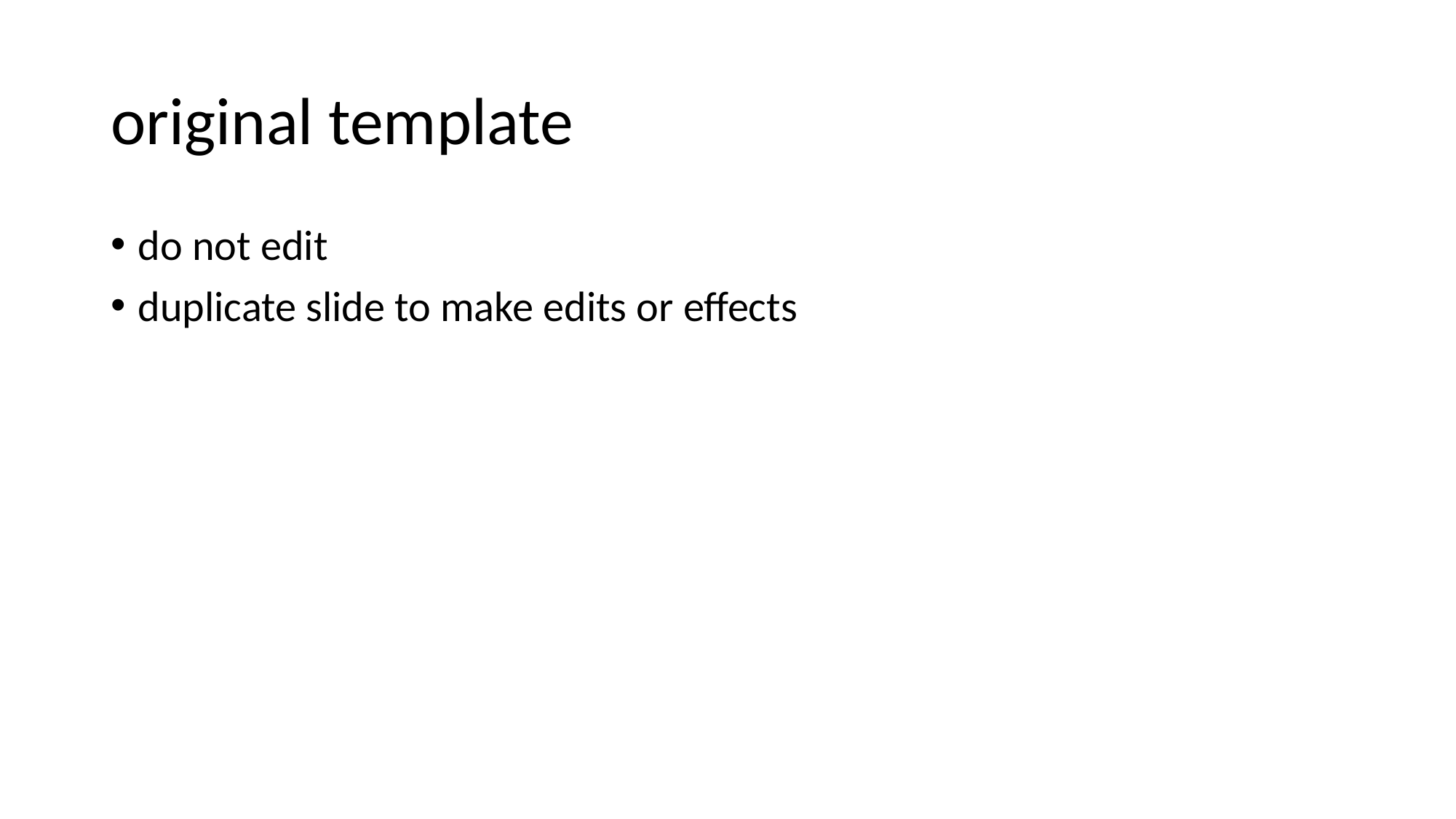

# original template
do not edit
duplicate slide to make edits or effects